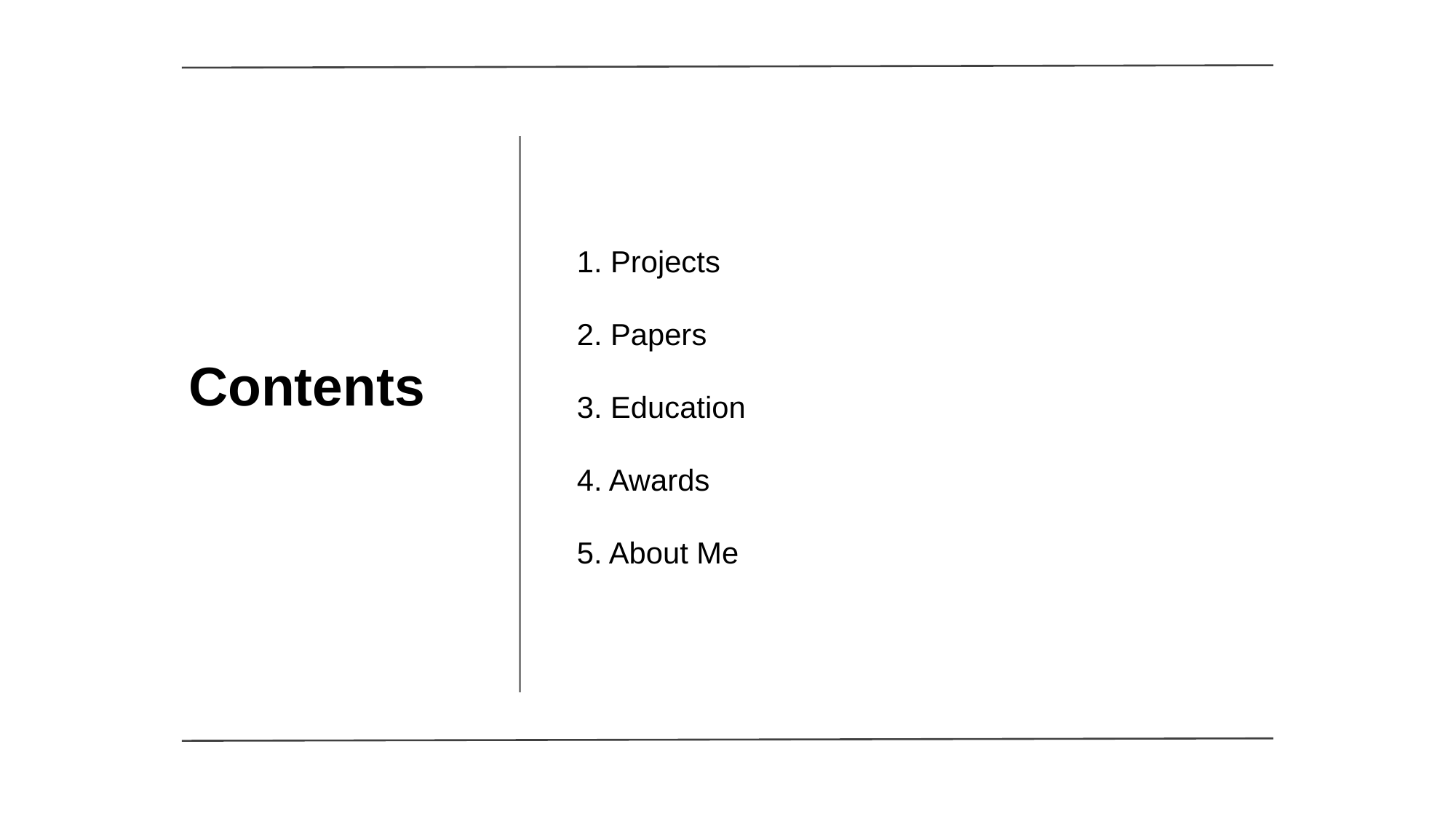

1. Projects
2. Papers
3. Education
4. Awards
5. About Me

Contents